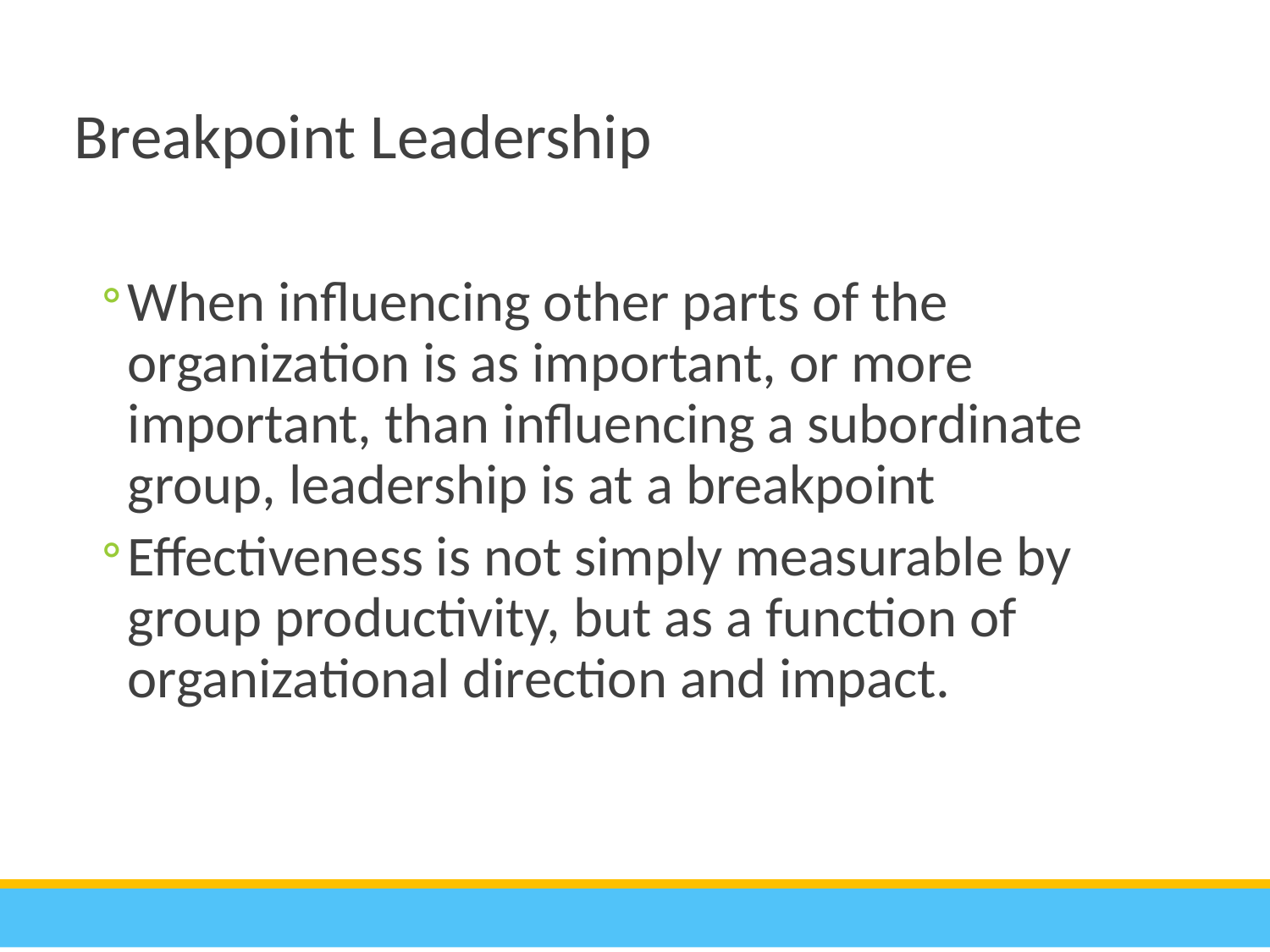

Breakpoint Leadership

When influencing other parts of the organization is as important, or more important, than influencing a subordinate group, leadership is at a breakpoint
Effectiveness is not simply measurable by group productivity, but as a function of organizational direction and impact.